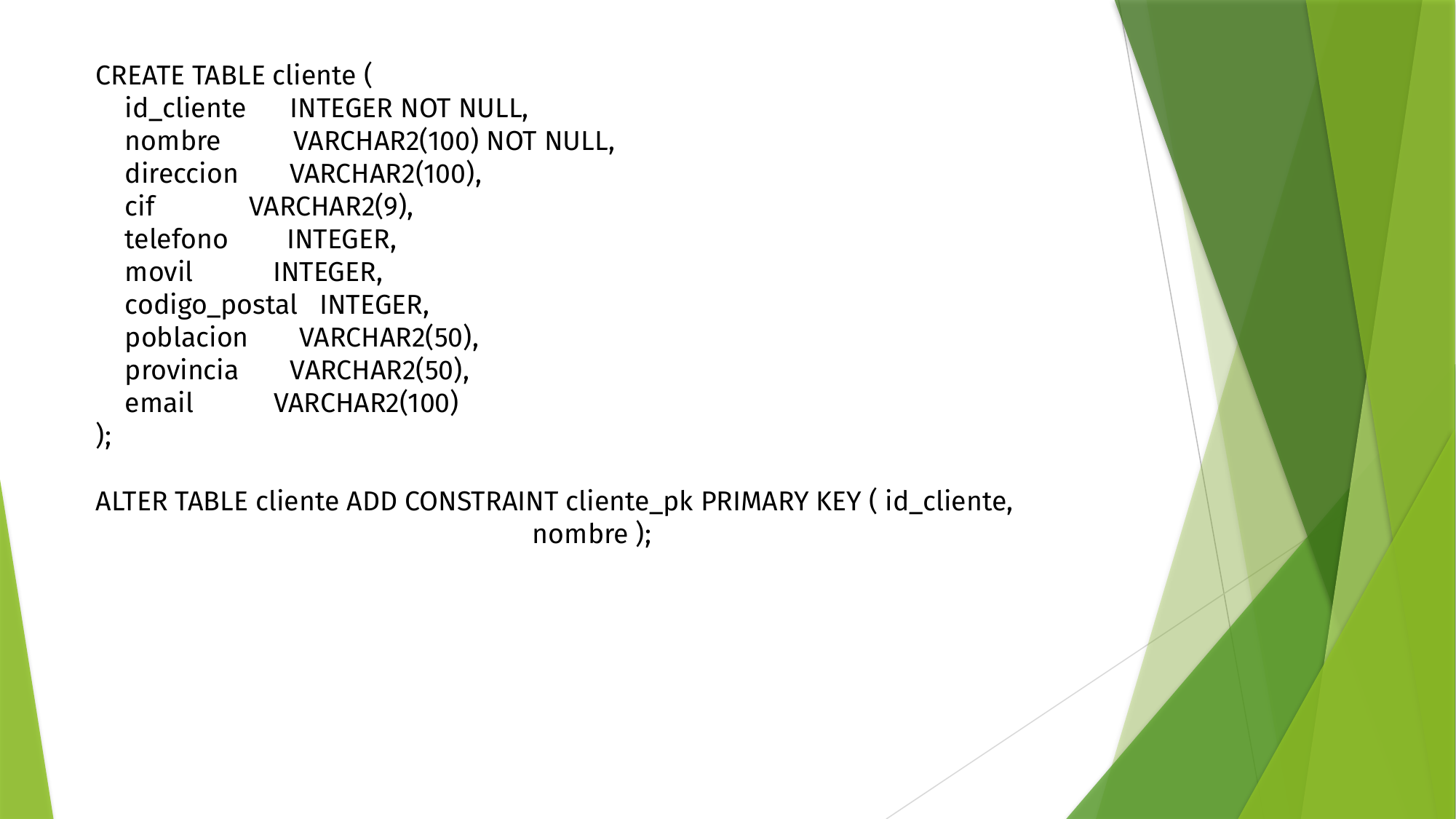

CREATE TABLE cliente (
    id_cliente      INTEGER NOT NULL,
    nombre          VARCHAR2(100) NOT NULL,
    direccion       VARCHAR2(100),
    cif             VARCHAR2(9),
    telefono        INTEGER,
    movil           INTEGER,
    codigo_postal   INTEGER,
    poblacion       VARCHAR2(50),
    provincia       VARCHAR2(50),
    email           VARCHAR2(100)
);

ALTER TABLE cliente ADD CONSTRAINT cliente_pk PRIMARY KEY ( id_cliente,
                                                            nombre );